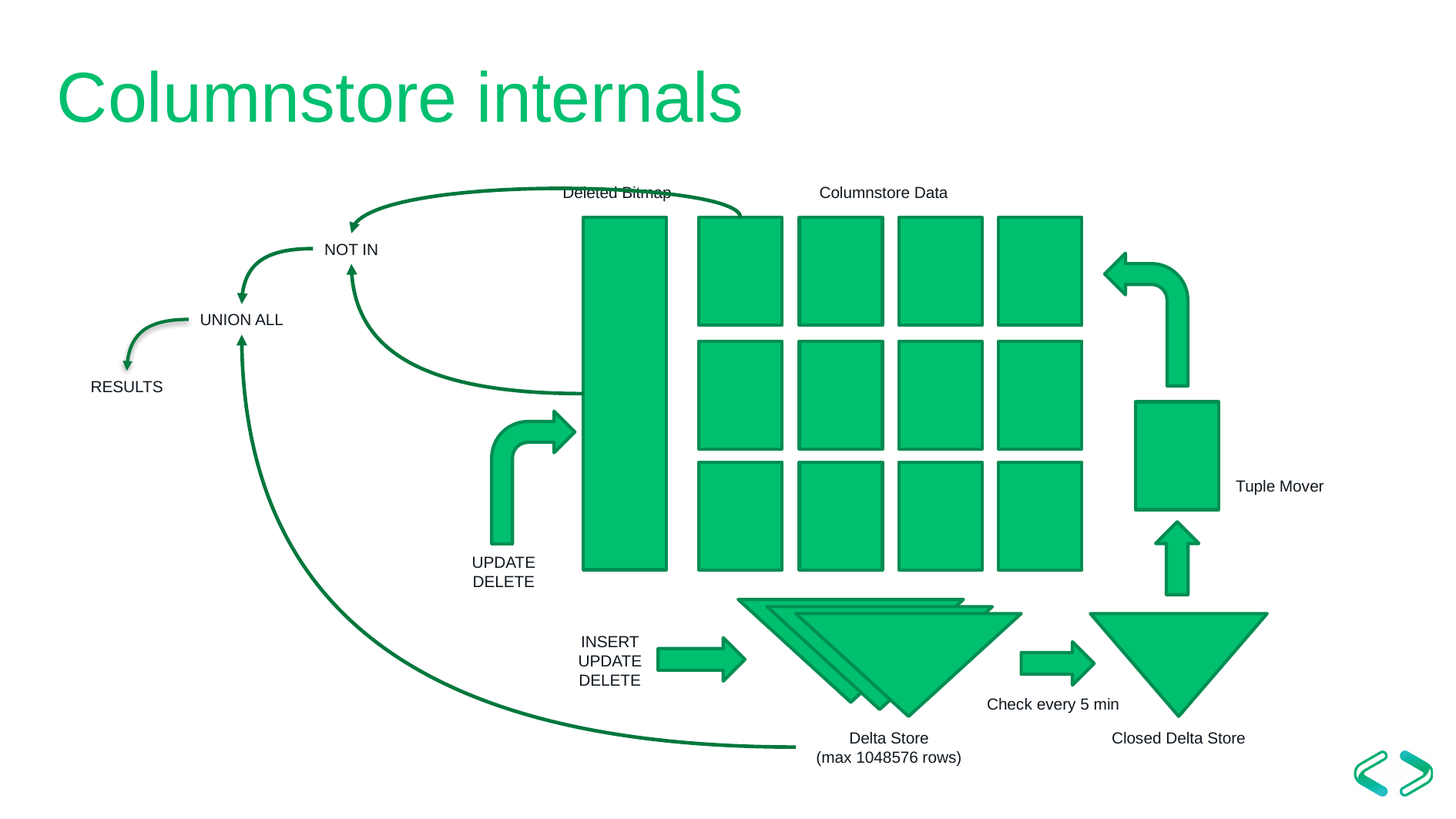

Columnstore internals
Deleted Bitmap
Columnstore Data

NOT IN

UNION ALL

RESULTS

Tuple Mover

UPDATE
DELETE

INSERT
UPDATE
DELETE

Сheck every 5 min
Delta Store
(max 1048576 rows)
Closed Delta Store